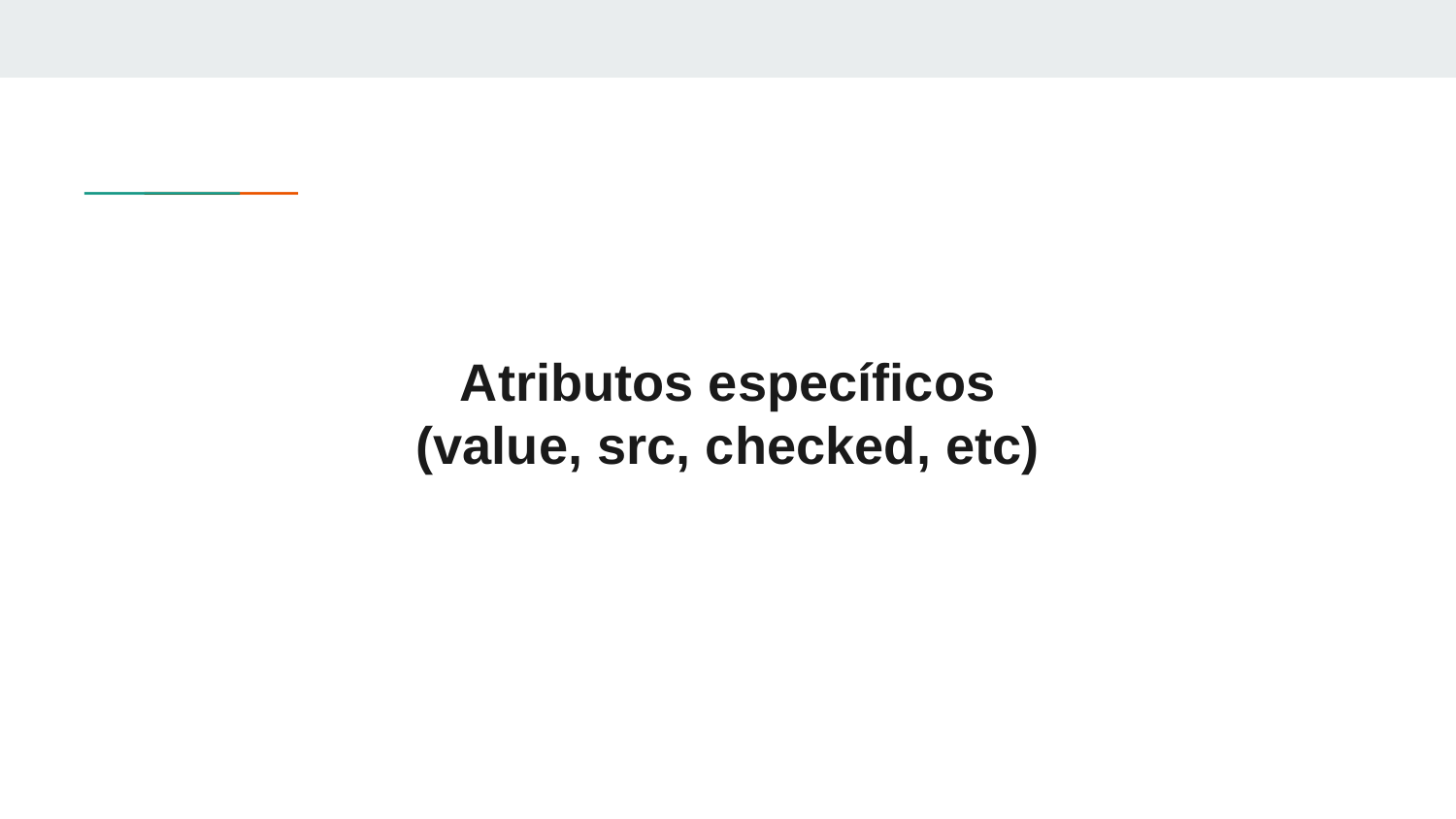

# Atributos específicos
(value, src, checked, etc)